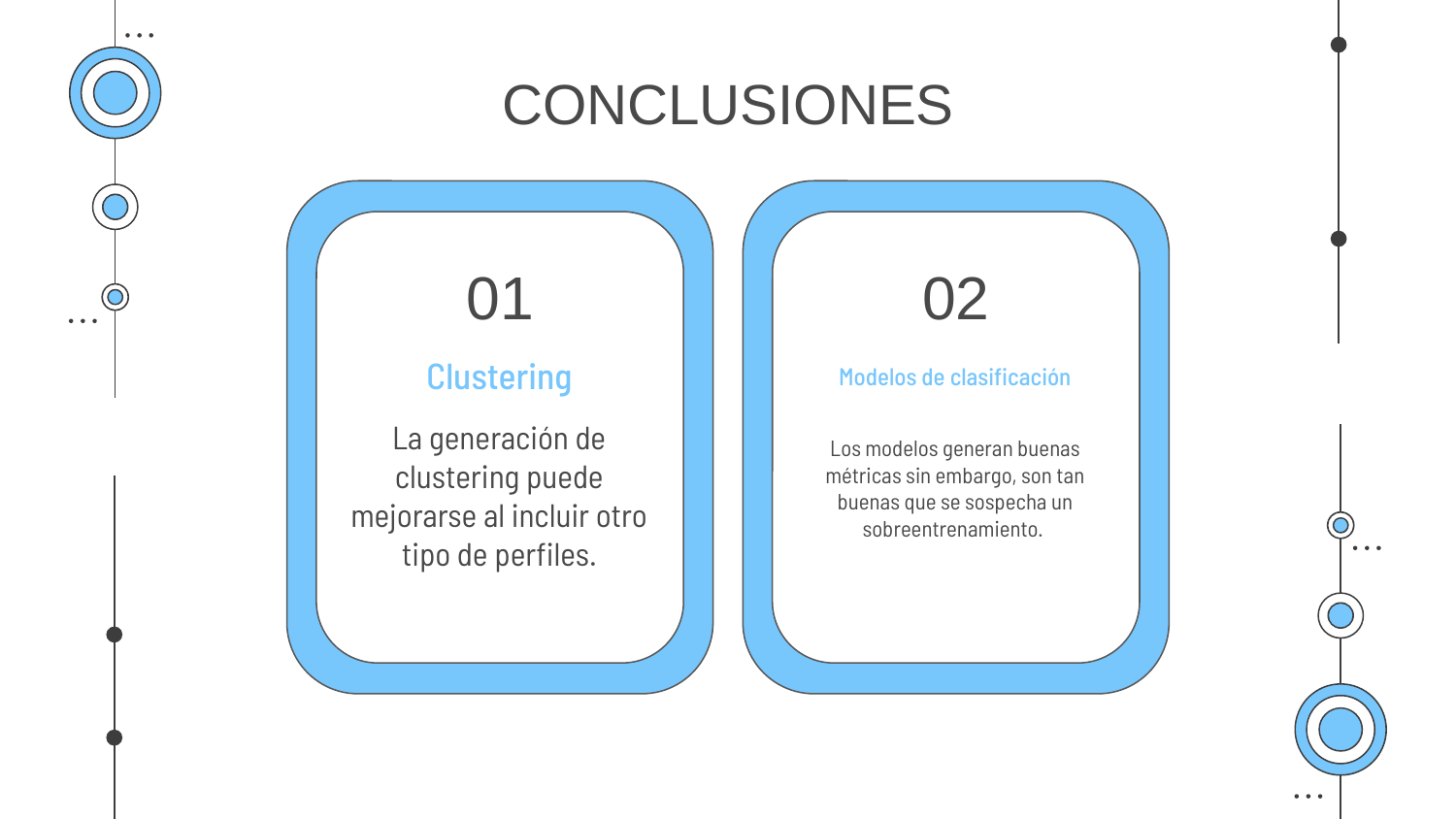

# CONCLUSIONES

01
02
Clustering
Modelos de clasificación
La generación de clustering puede mejorarse al incluir otro tipo de perfiles.
Los modelos generan buenas métricas sin embargo, son tan buenas que se sospecha un sobreentrenamiento.